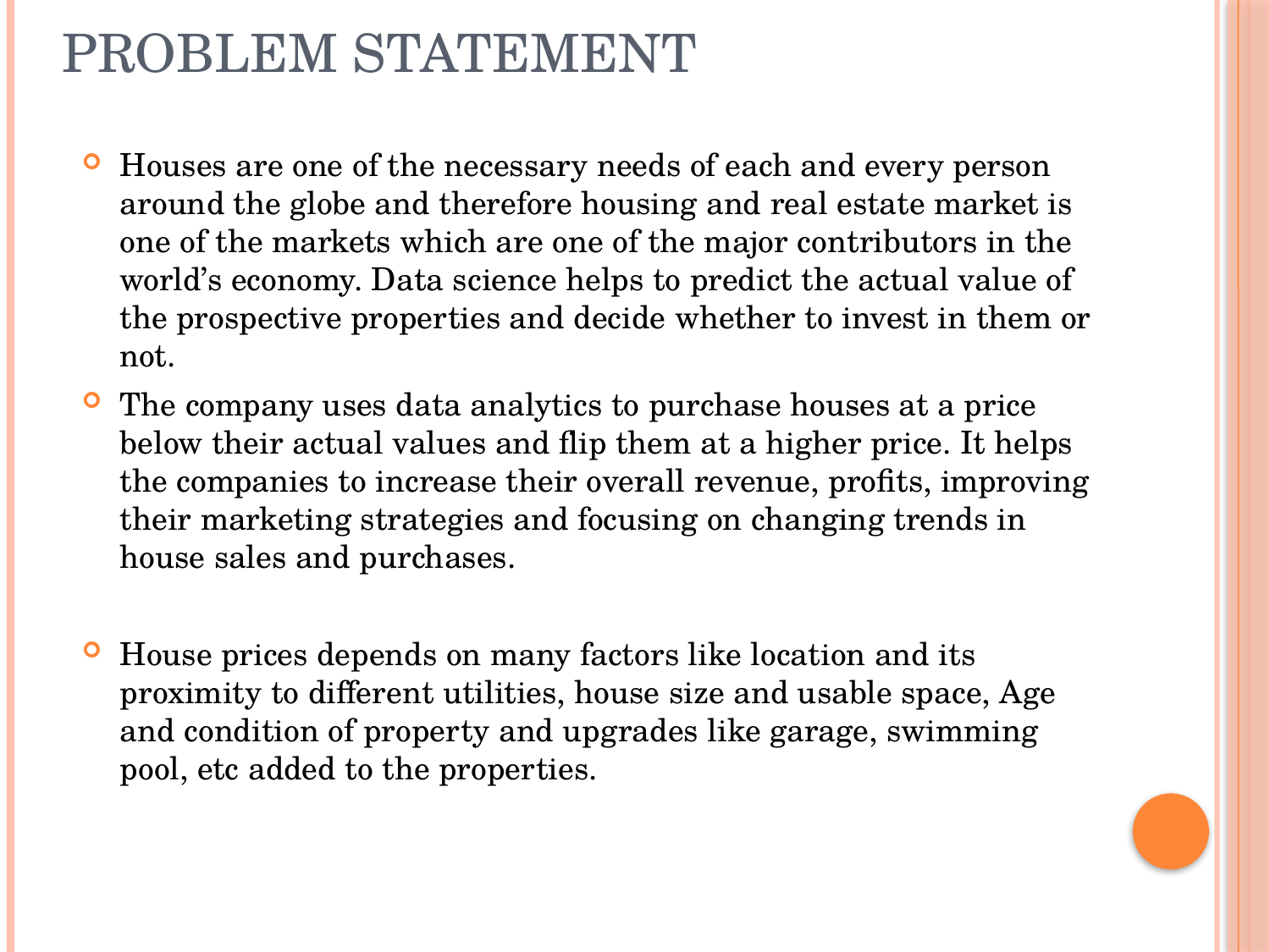

# Problem Statement
Houses are one of the necessary needs of each and every person around the globe and therefore housing and real estate market is one of the markets which are one of the major contributors in the world’s economy. Data science helps to predict the actual value of the prospective properties and decide whether to invest in them or not.
The company uses data analytics to purchase houses at a price below their actual values and flip them at a higher price. It helps  the companies to increase their overall revenue, profits, improving their marketing strategies and focusing on changing trends in house sales and purchases.

House prices depends on many factors like location and its proximity to different utilities, house size and usable space, Age and condition of property and upgrades like garage, swimming pool, etc added to the properties.